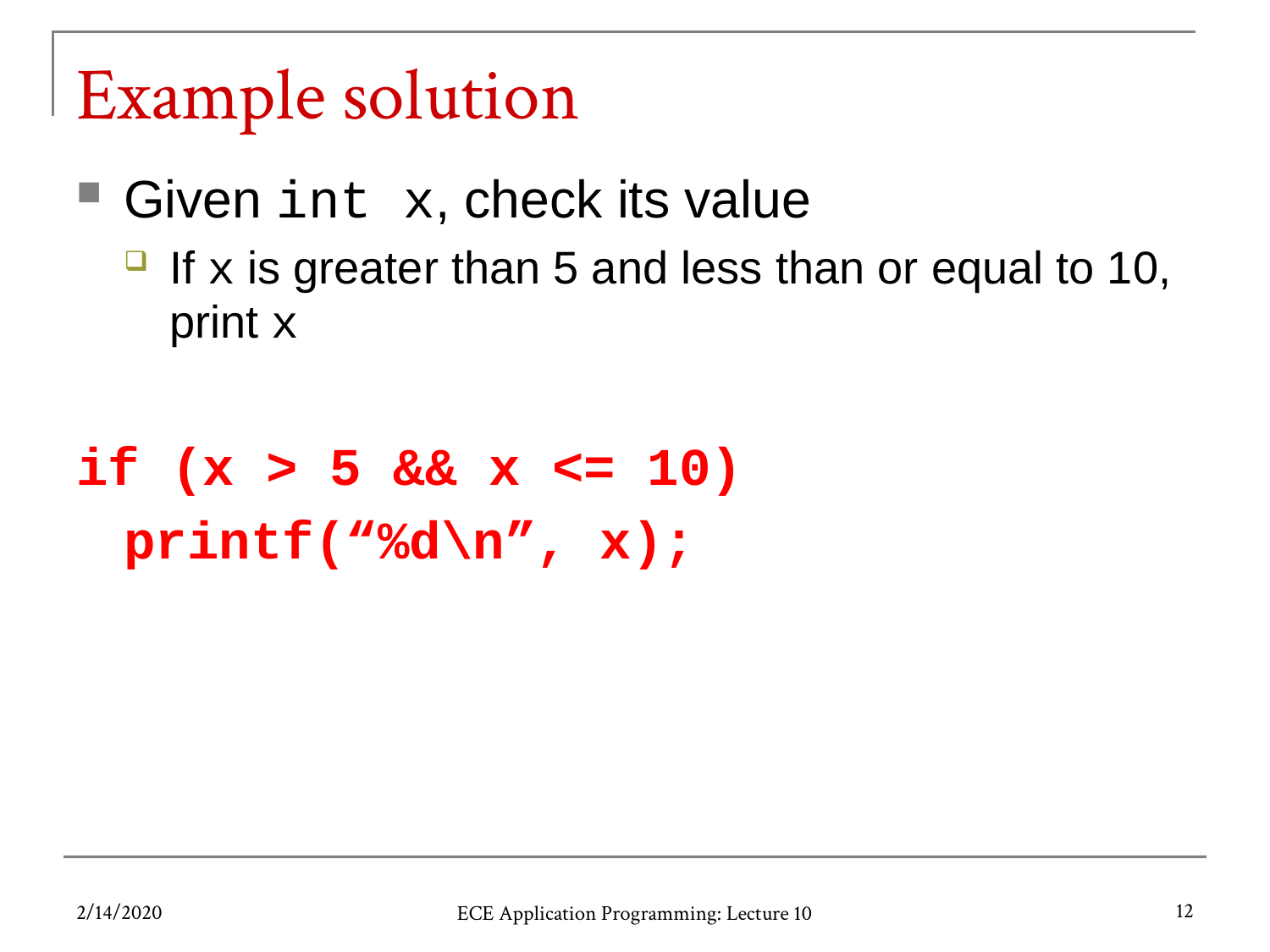

# Example solution
Given int x, check its value
If x is greater than 5 and less than or equal to 10, print x

if (x > 5 && x <= 10)
	printf(“%d\n”, x);

2/14/2020
12
ECE Application Programming: Lecture 10